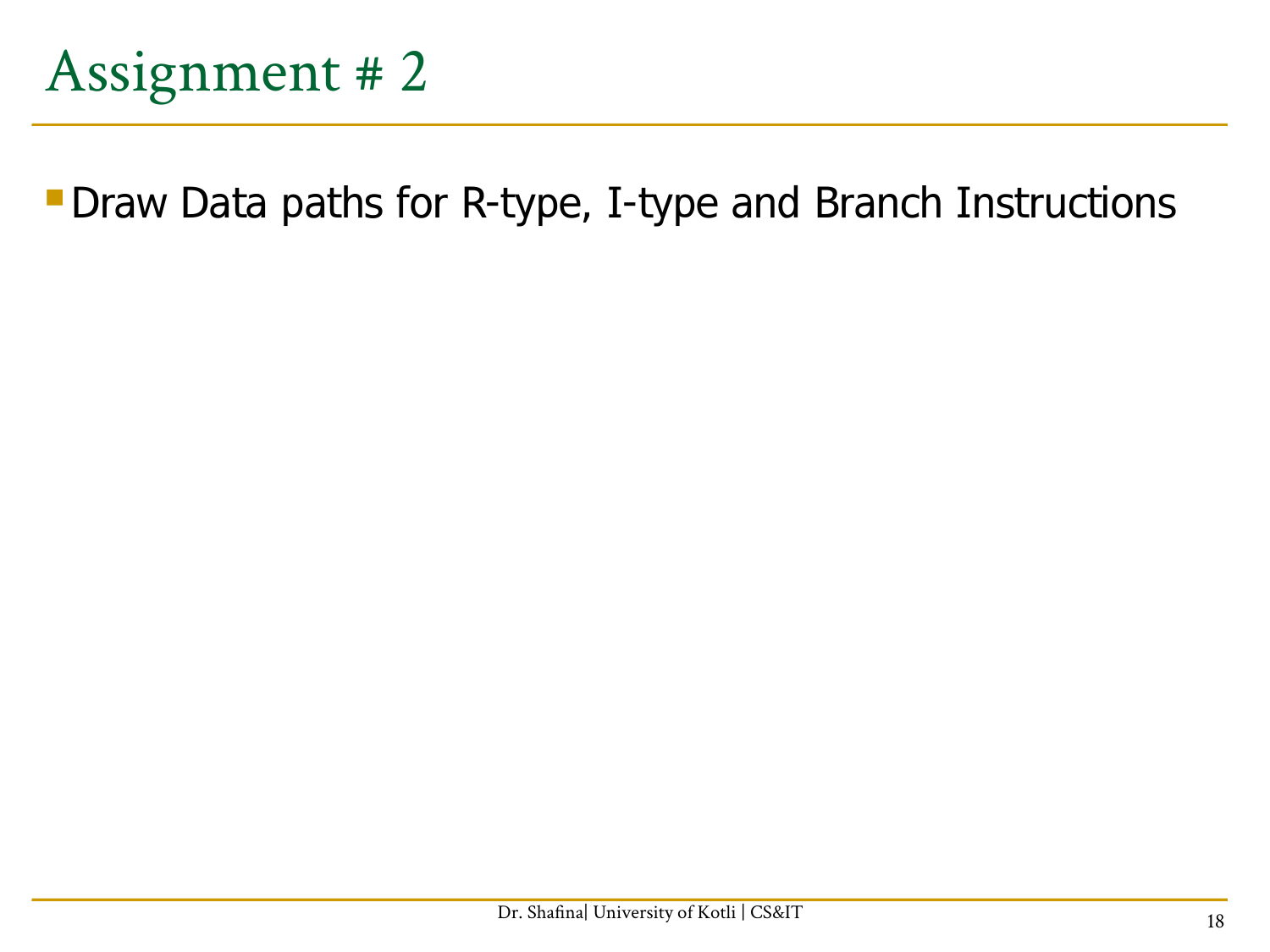

# Assignment # 2
Draw Data paths for R-type, I-type and Branch Instructions
Dr. Shafina| University of Kotli | CS&IT
18